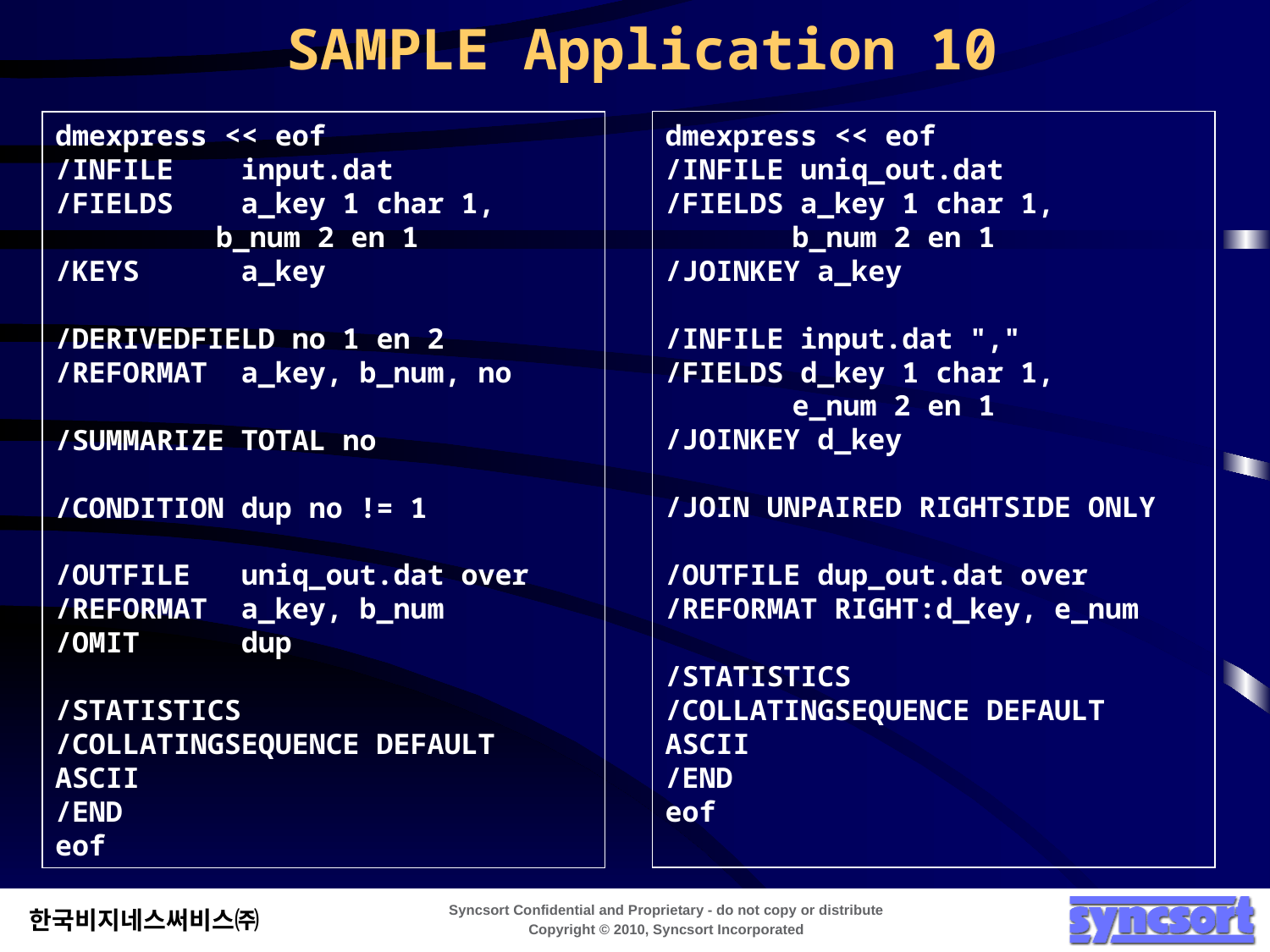

SAMPLE Application 10
dmexpress << eof
/INFILE uniq_out.dat
/FIELDS a_key 1 char 1,
	b_num 2 en 1
/JOINKEY a_key

/INFILE input.dat ","
/FIELDS d_key 1 char 1,
	e_num 2 en 1
/JOINKEY d_key

/JOIN UNPAIRED RIGHTSIDE ONLY

/OUTFILE dup_out.dat over
/REFORMAT RIGHT:d_key, e_num

/STATISTICS
/COLLATINGSEQUENCE DEFAULT ASCII
/END
eof

dmexpress << eof
/INFILE    input.dat
/FIELDS    a_key 1 char 1,
	  b_num 2 en 1
/KEYS      a_key

/DERIVEDFIELD no 1 en 2
/REFORMAT  a_key, b_num, no

/SUMMARIZE TOTAL no

/CONDITION dup no != 1

/OUTFILE   uniq_out.dat over
/REFORMAT  a_key, b_num
/OMIT      dup

/STATISTICS
/COLLATINGSEQUENCE DEFAULT ASCII
/END
eof